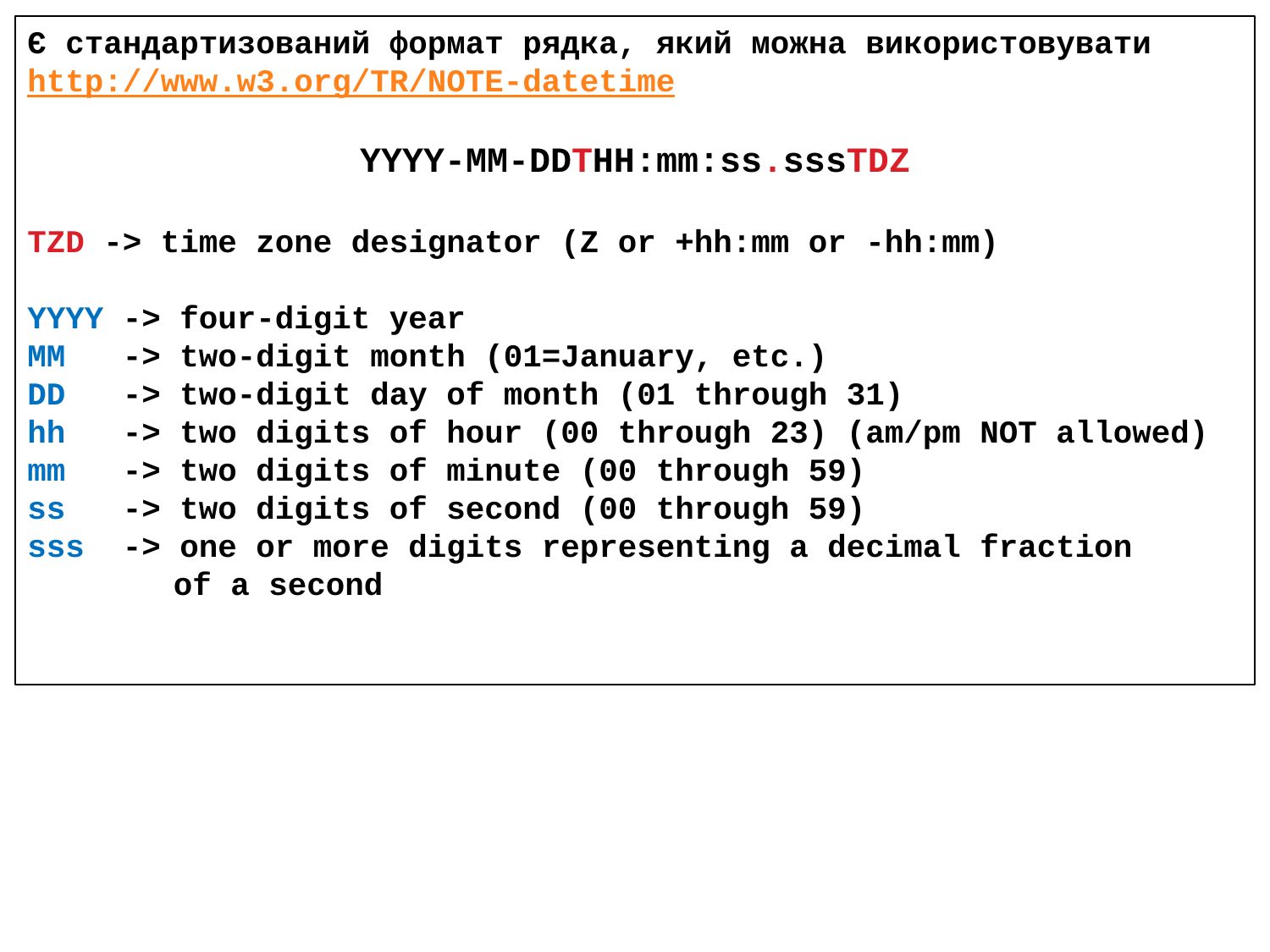

Є стандартизований формат рядка, який можна використовувати http://www.w3.org/TR/NOTE-datetime

YYYY-MM-DDTHH:mm:ss.sssTDZ

TZD -> time zone designator (Z or +hh:mm or -hh:mm)

YYYY -> four-digit year
MM   -> two-digit month (01=January, etc.)
DD   -> two-digit day of month (01 through 31)
hh   -> two digits of hour (00 through 23) (am/pm NOT allowed)
mm   -> two digits of minute (00 through 59)
ss   -> two digits of second (00 through 59)
sss  -> one or more digits representing a decimal fraction
	 of a second